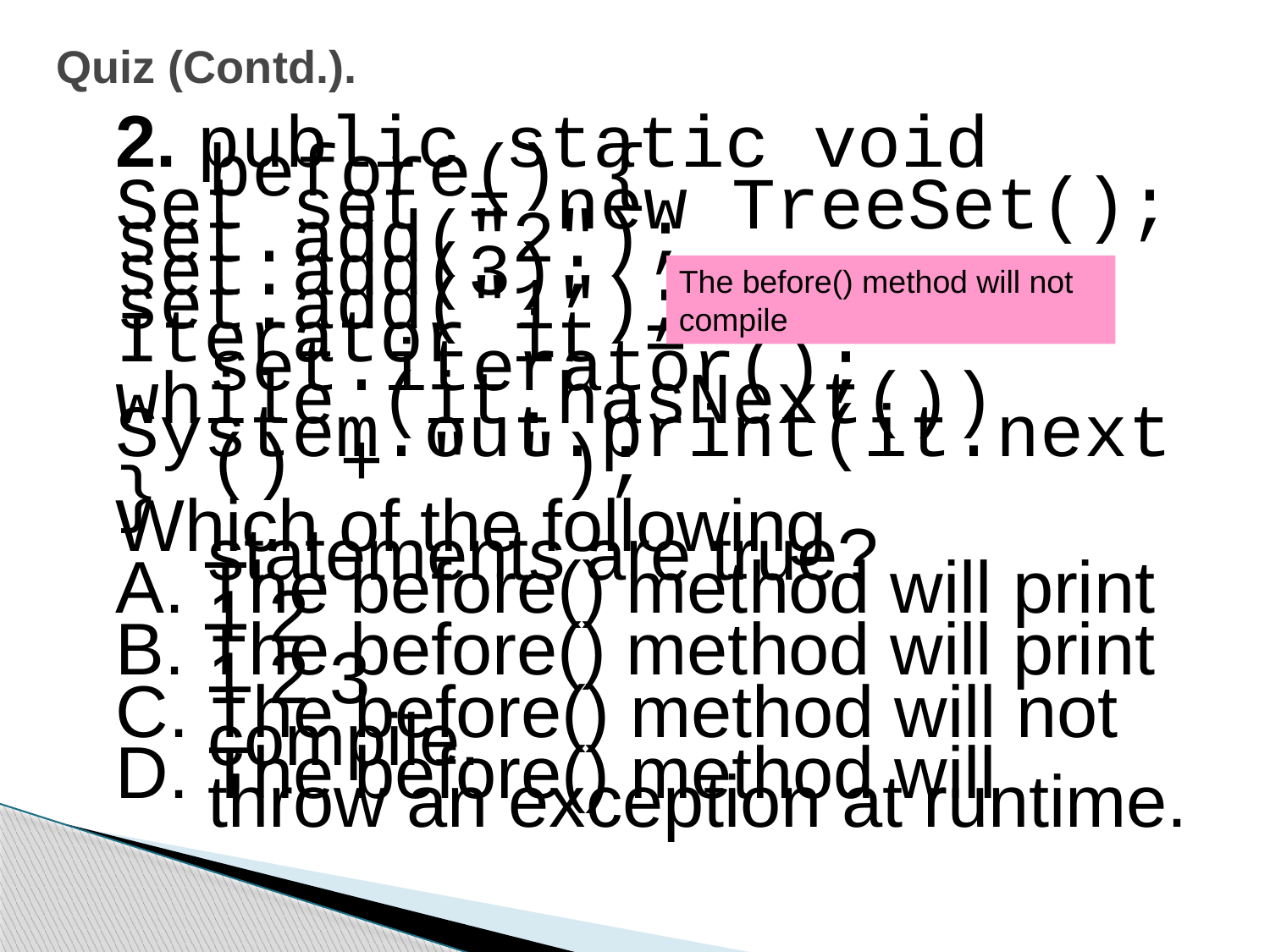

# Quiz (Contd.).
2. public static void before() {
Set set = new TreeSet();
set.add("2");
set.add(3);
set.add("1");
Iterator it = set.iterator();
while (it.hasNext())
System.out.print(it.next() + " ");
}
Which of the following statements are true?
A. The before() method will print 1 2
B. The before() method will print 1 2 3
C. The before() method will not compile.
D. The before() method will throw an exception at runtime.

The before() method will not compile